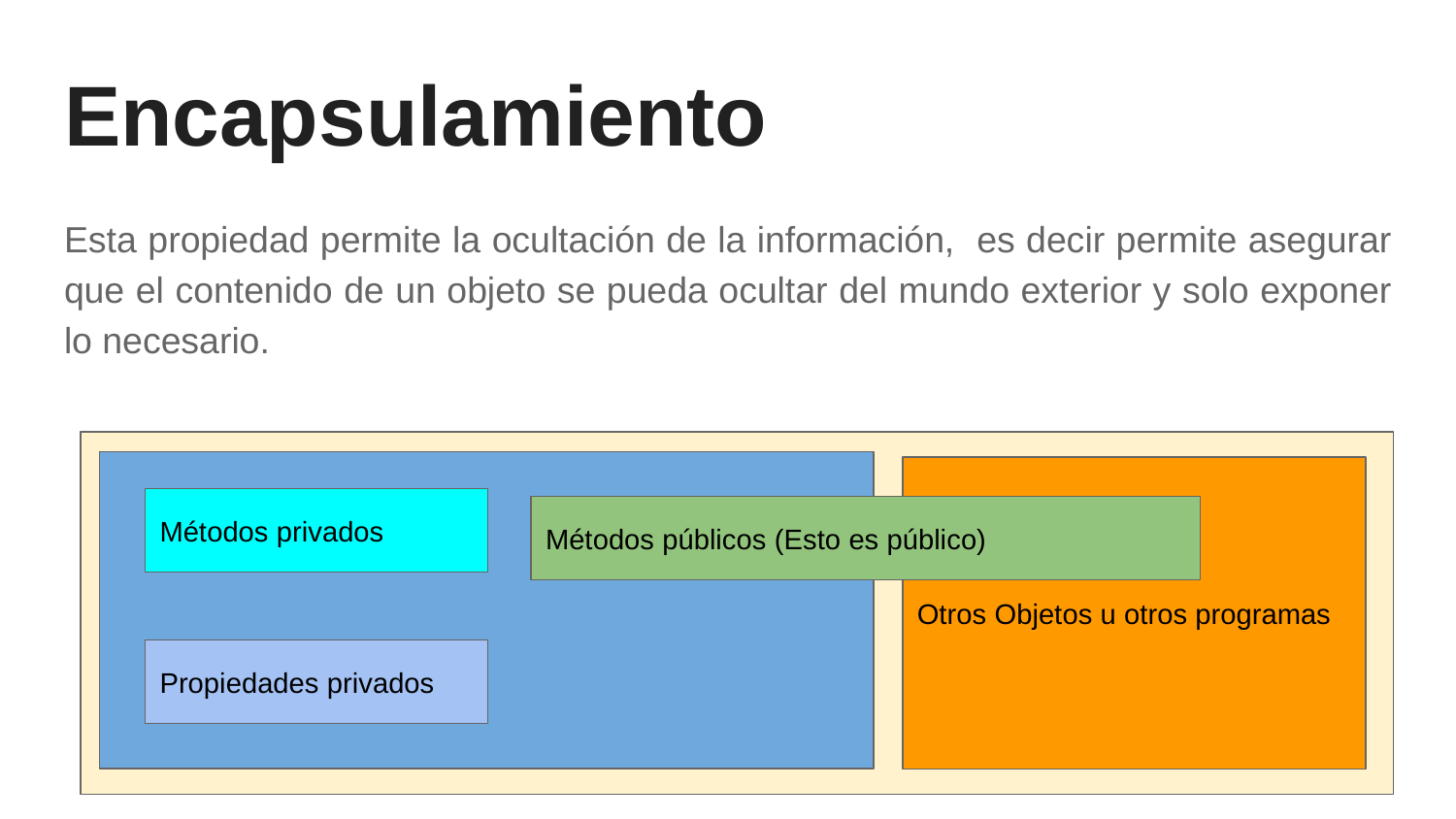

# Encapsulamiento
Esta propiedad permite la ocultación de la información,  es decir permite asegurar que el contenido de un objeto se pueda ocultar del mundo exterior y solo exponer lo necesario.

Otros Objetos u otros programas
Métodos privados
Métodos públicos (Esto es público)
Propiedades privados